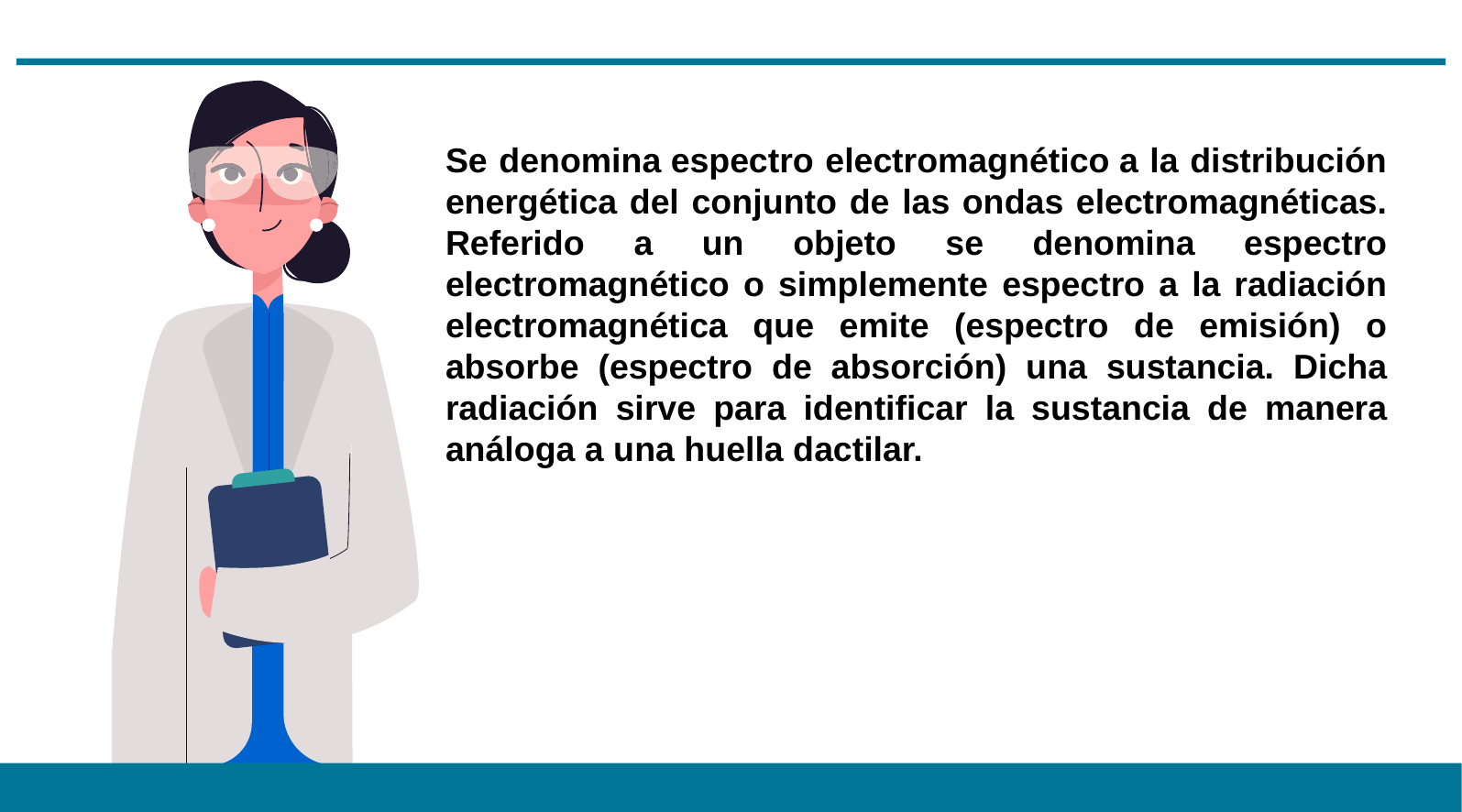

Se denomina espectro electromagnético a la distribución energética del conjunto de las ondas electromagnéticas. Referido a un objeto se denomina espectro electromagnético o simplemente espectro a la radiación electromagnética que emite (espectro de emisión) o absorbe (espectro de absorción) una sustancia. Dicha radiación sirve para identificar la sustancia de manera análoga a una huella dactilar.